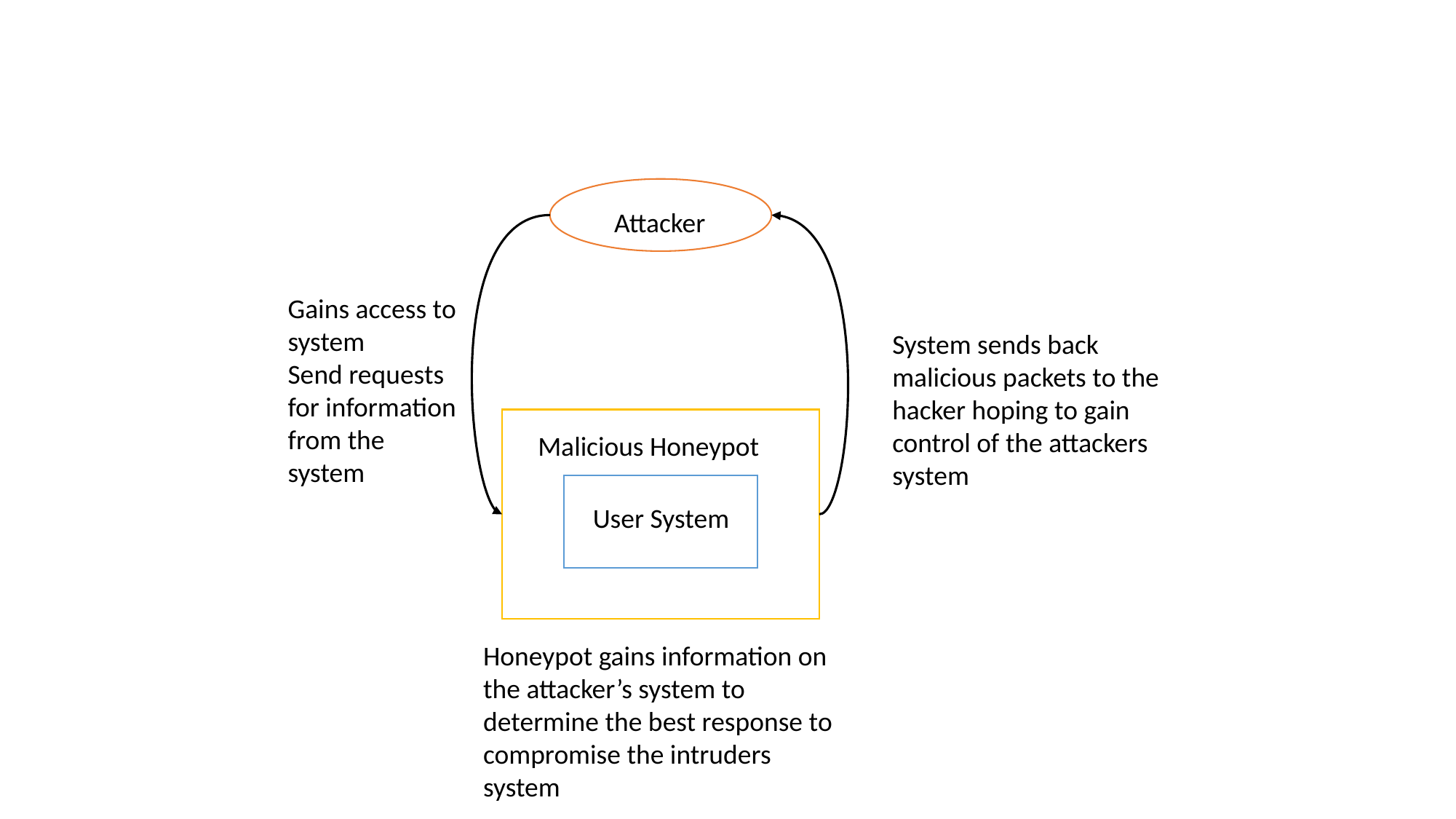

Attacker
Gains access to system
Send requests for information from the system
System sends back malicious packets to the hacker hoping to gain control of the attackers system

Malicious Honeypot

 User System
Honeypot gains information on the attacker’s system to determine the best response to compromise the intruders system